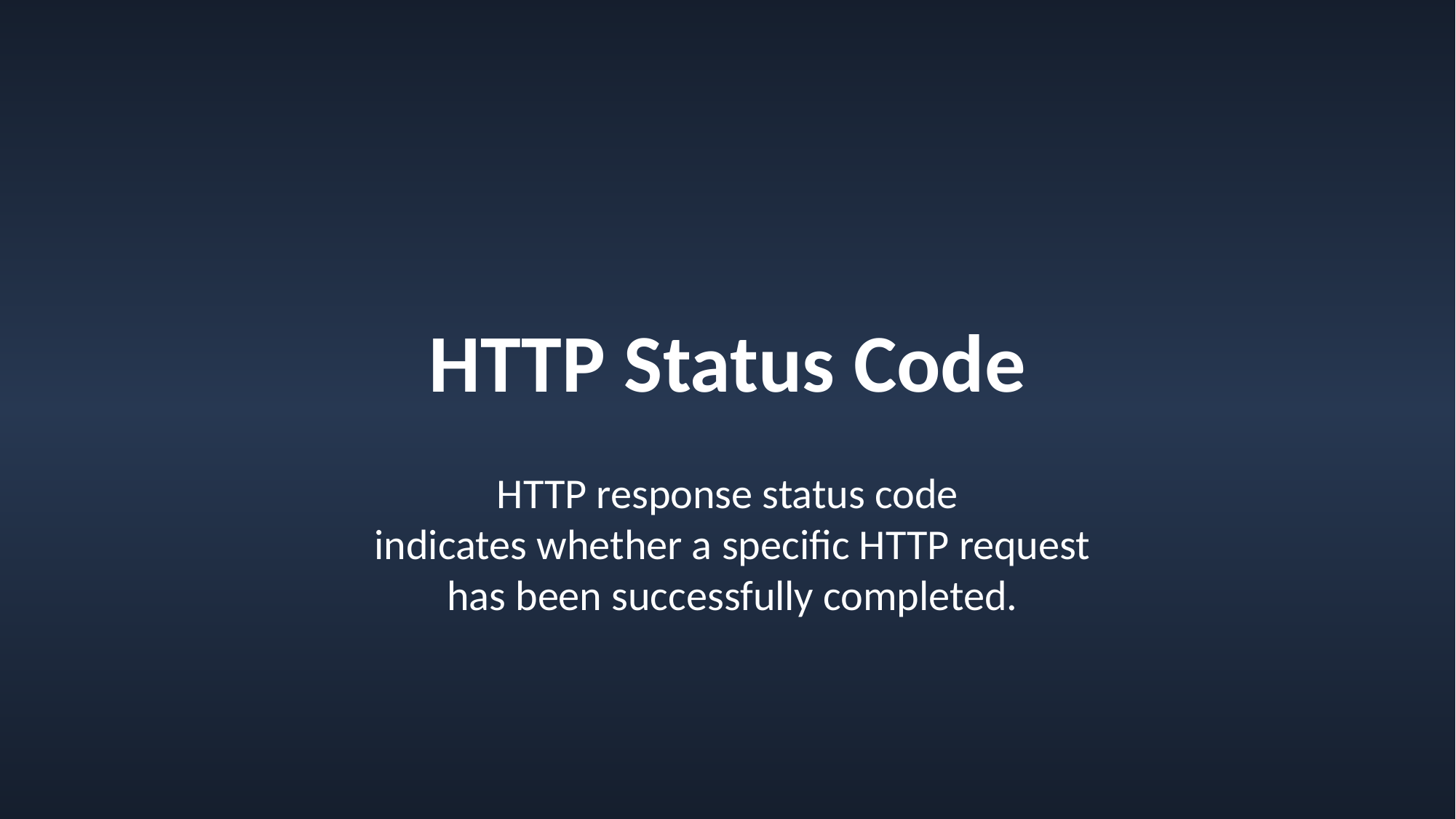

# HTTP Status Code
HTTP response status code
 indicates whether a specific HTTP request
 has been successfully completed.